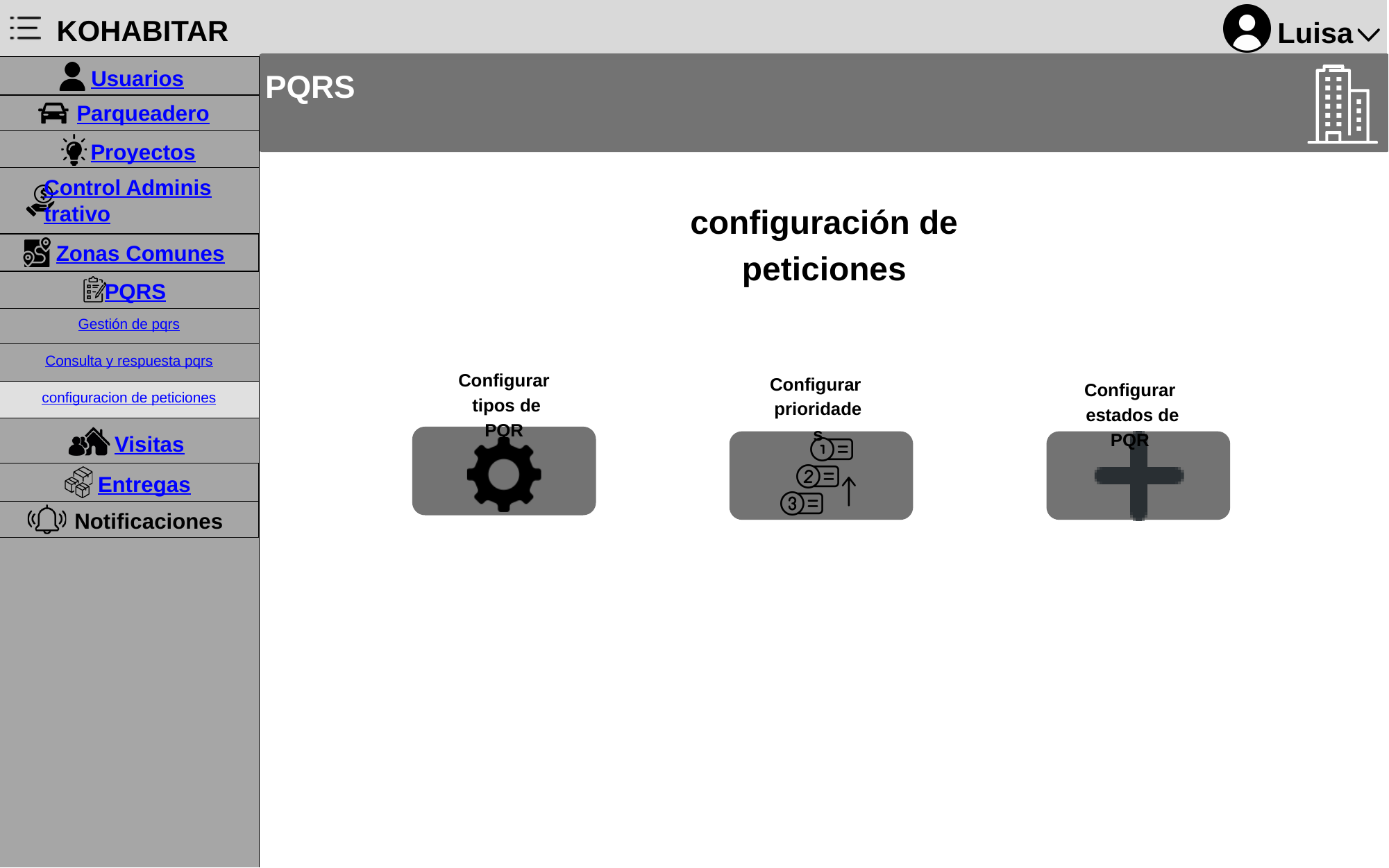

KOHABITAR
Luisa

PQRS

Usuarios

Parqueadero

Proyectos

Control Administrativo

configuración de peticiones

Zonas Comunes

PQRS

Gestión de pqrs

Consulta y respuesta pqrs
Configurar
 tipos de PQR
Configurar
prioridades
Configurar
 estados de PQR

configuracion de peticiones

Visitas

Entregas

Notificaciones